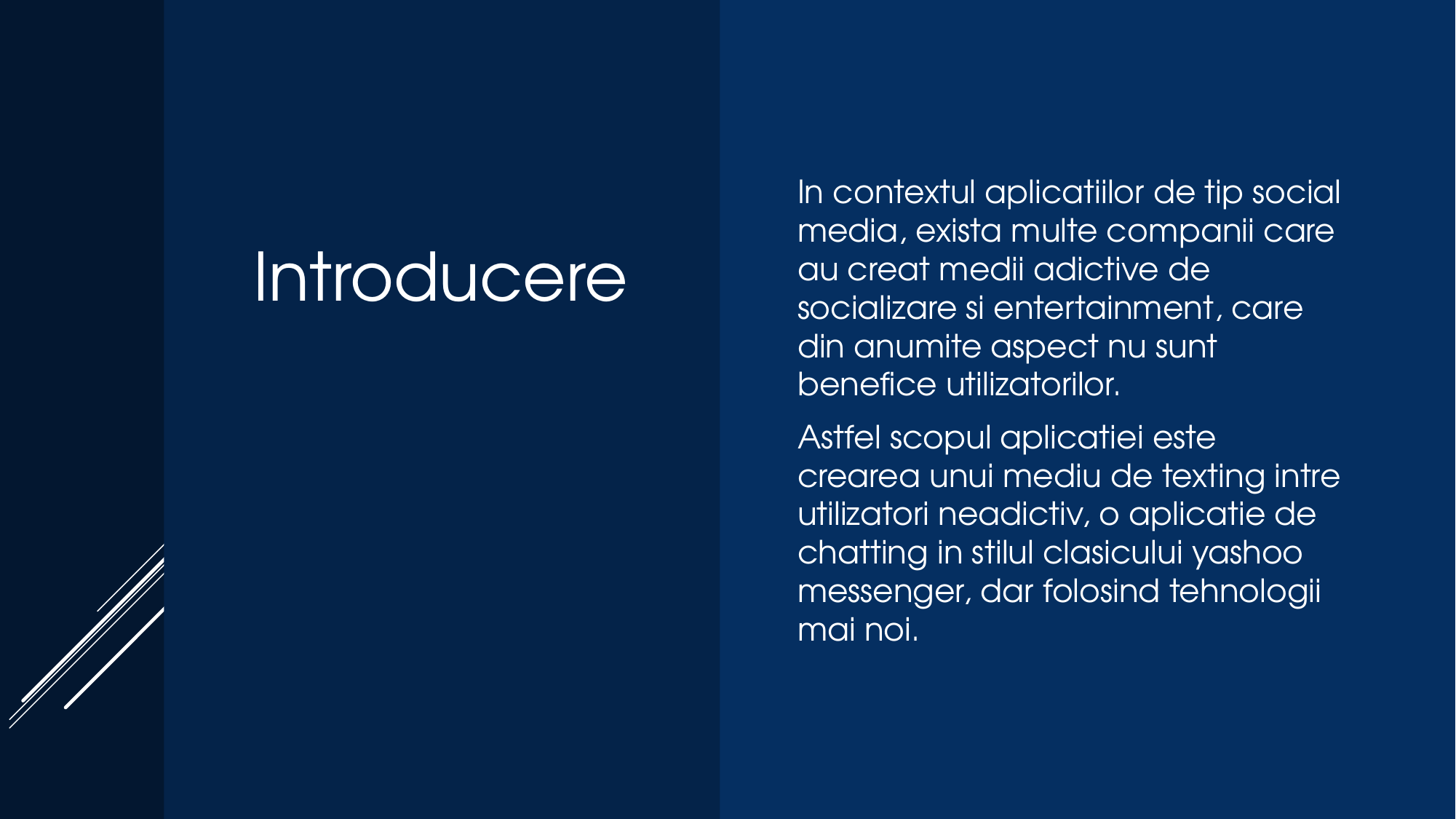

In contextul aplicatiilor de tip social media, exista multe companii care au creat medii adictive de socializare si entertainment, care din anumite aspect nu sunt benefice utilizatorilor.
Astfel scopul aplicatiei este crearea unui mediu de texting intre utilizatori neadictiv, o aplicatie de chatting in stilul clasicului yashoo messenger, dar folosind tehnologii mai noi.
Introducere